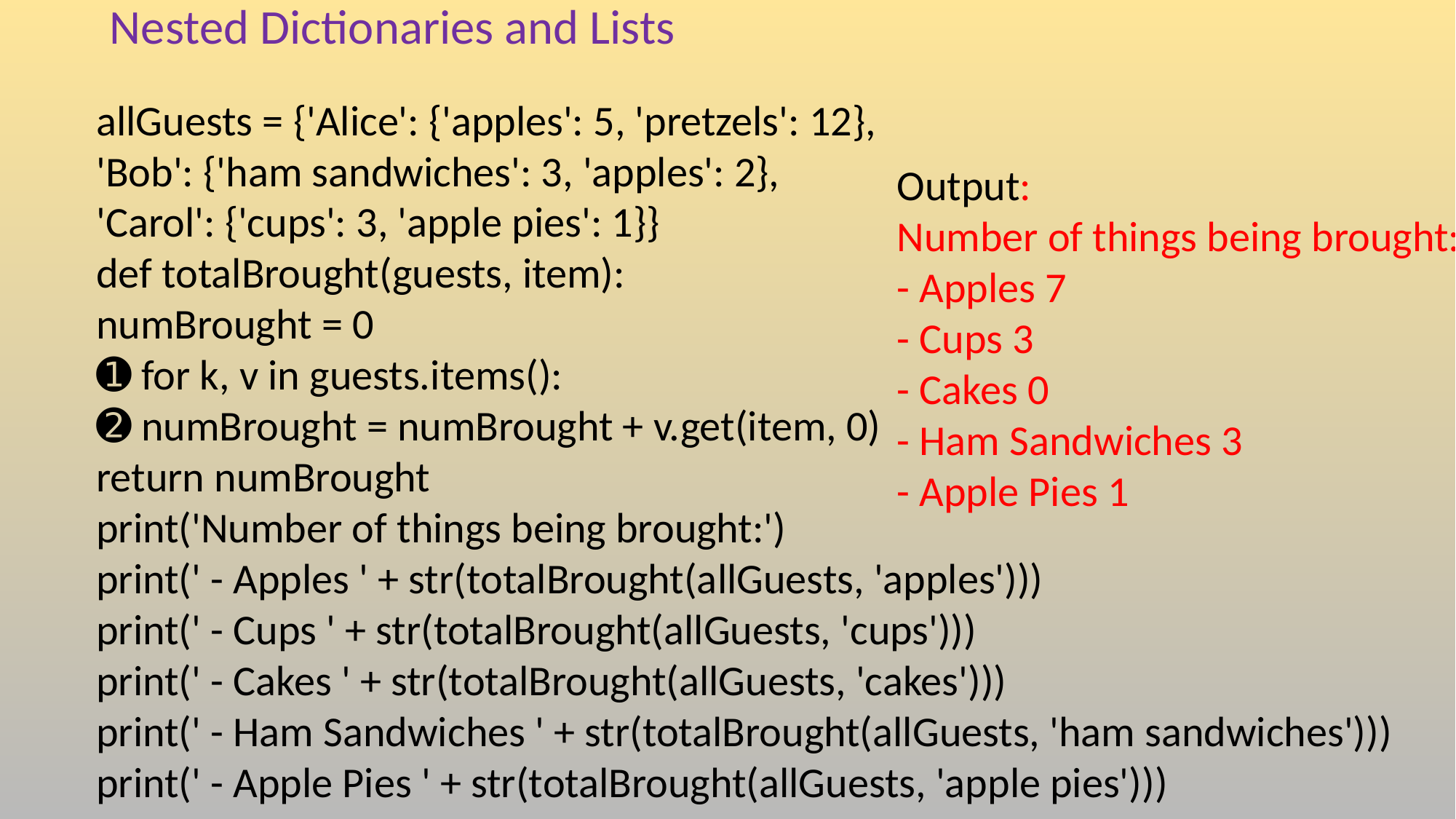

# Nested Dictionaries and Lists
allGuests = {'Alice': {'apples': 5, 'pretzels': 12},
'Bob': {'ham sandwiches': 3, 'apples': 2},
'Carol': {'cups': 3, 'apple pies': 1}}
def totalBrought(guests, item):
numBrought = 0
➊ for k, v in guests.items():
➋ numBrought = numBrought + v.get(item, 0)
return numBrought
print('Number of things being brought:')
print(' - Apples ' + str(totalBrought(allGuests, 'apples')))
print(' - Cups ' + str(totalBrought(allGuests, 'cups')))
print(' - Cakes ' + str(totalBrought(allGuests, 'cakes')))
print(' - Ham Sandwiches ' + str(totalBrought(allGuests, 'ham sandwiches')))
print(' - Apple Pies ' + str(totalBrought(allGuests, 'apple pies')))
Output:
Number of things being brought:
- Apples 7
- Cups 3
- Cakes 0
- Ham Sandwiches 3
- Apple Pies 1